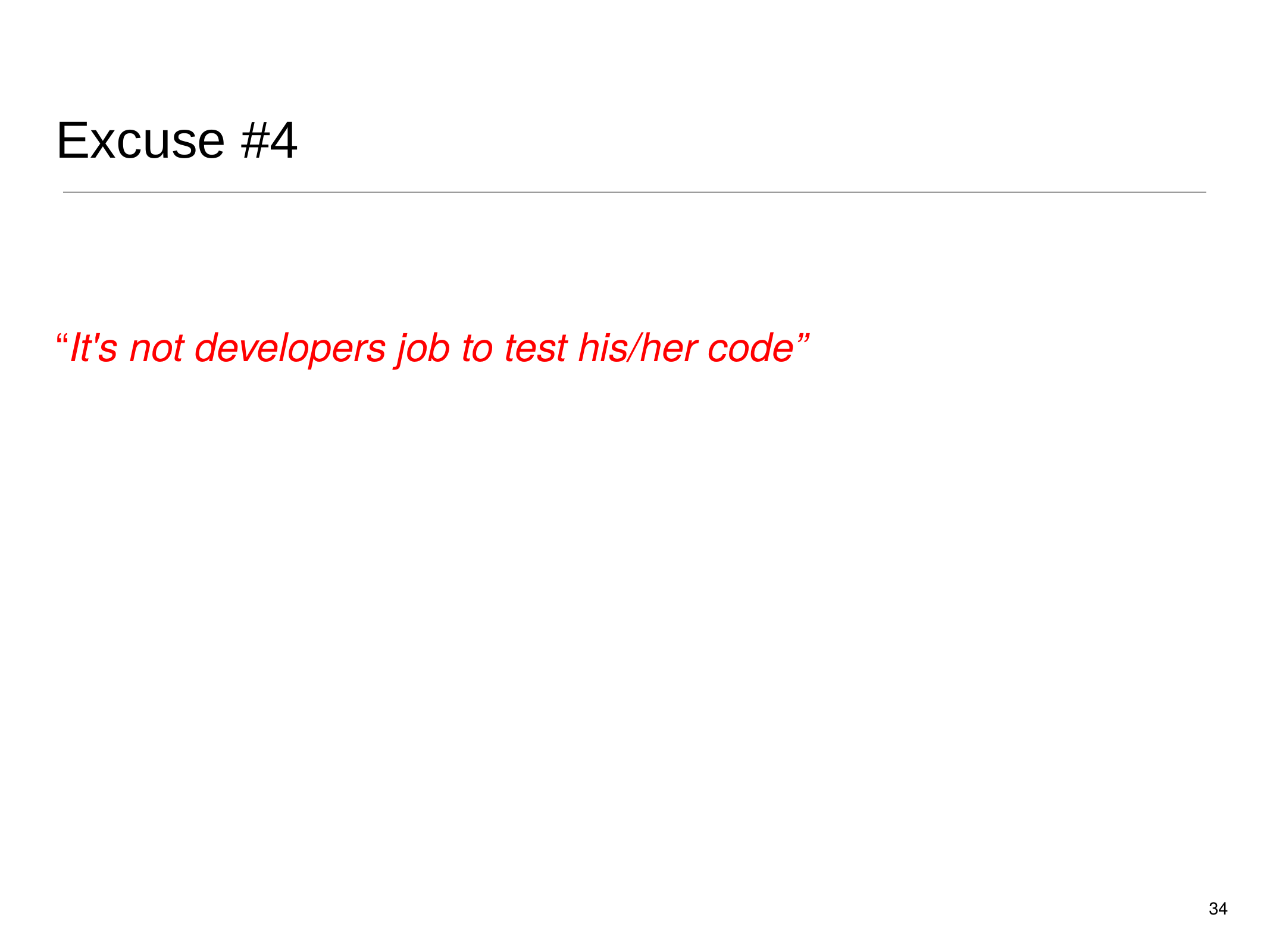

# Excuse #4

“It's not developers job to test his/her code”
34